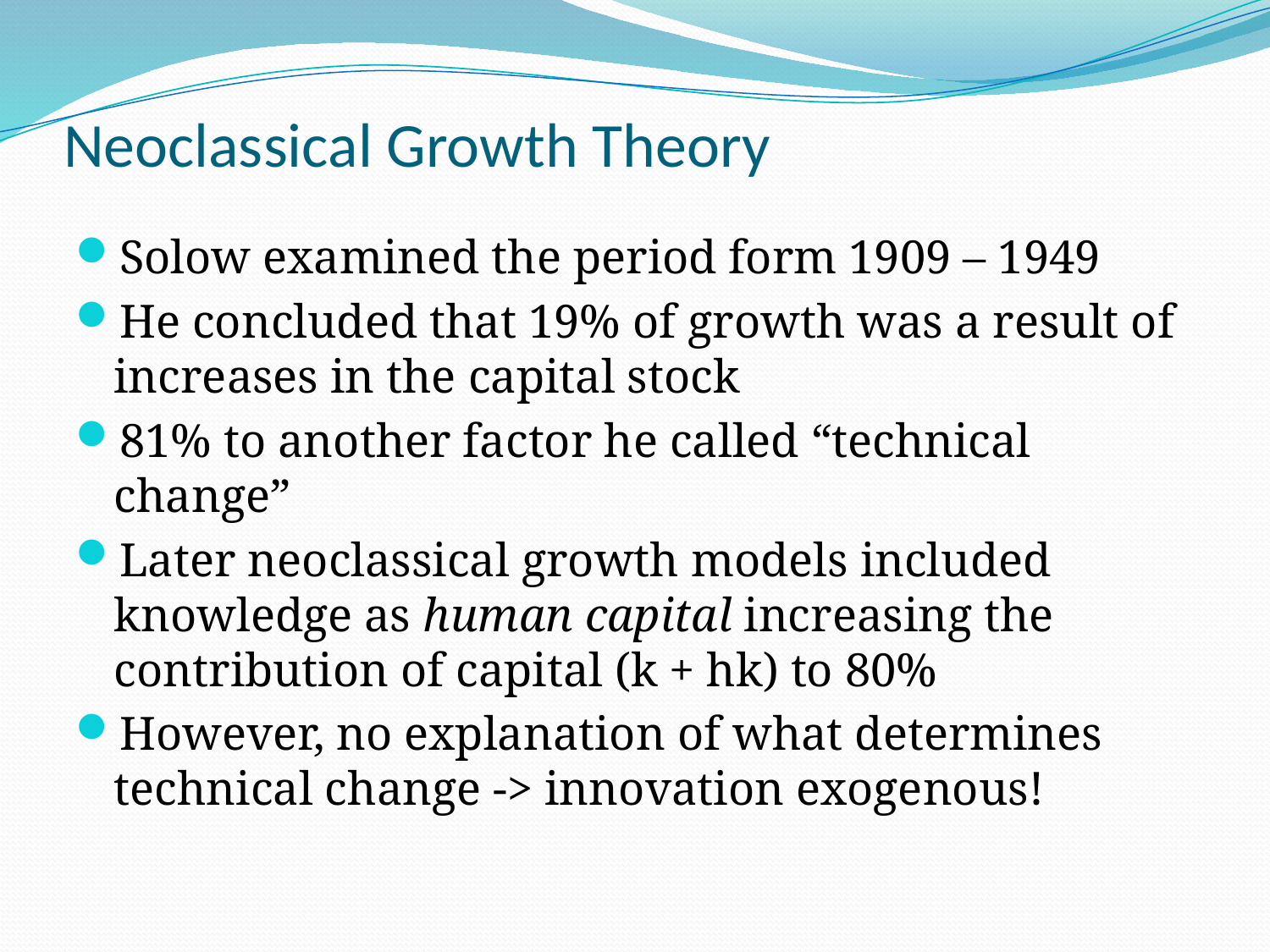

# Neoclassical Growth Theory
Solow examined the period form 1909 – 1949
He concluded that 19% of growth was a result of increases in the capital stock
81% to another factor he called “technical change”
Later neoclassical growth models included knowledge as human capital increasing the contribution of capital (k + hk) to 80%
However, no explanation of what determines technical change -> innovation exogenous!